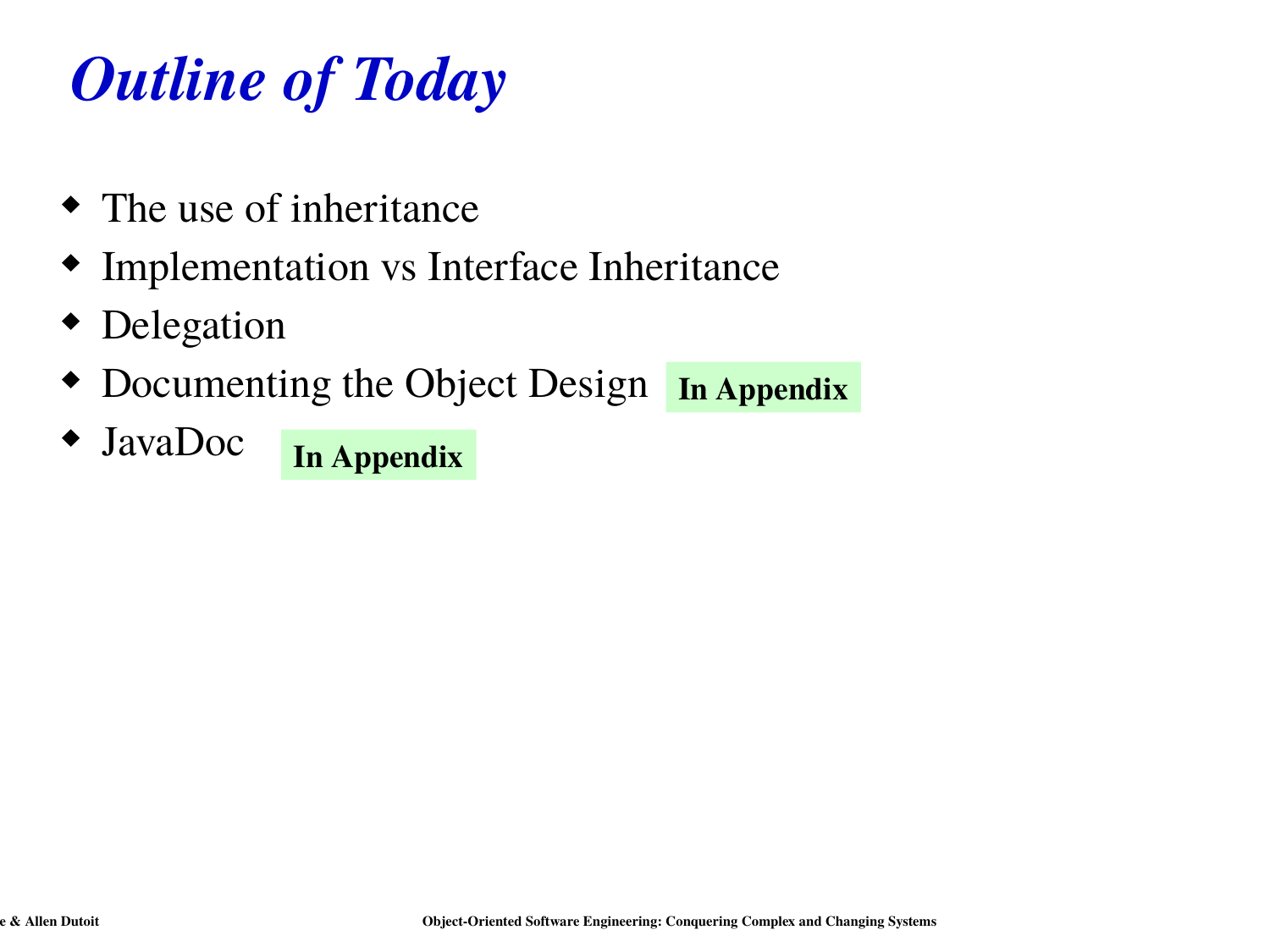

# Outline of Today
The use of inheritance
Implementation vs Interface Inheritance
Delegation
Documenting the Object Design
JavaDoc
In Appendix
In Appendix